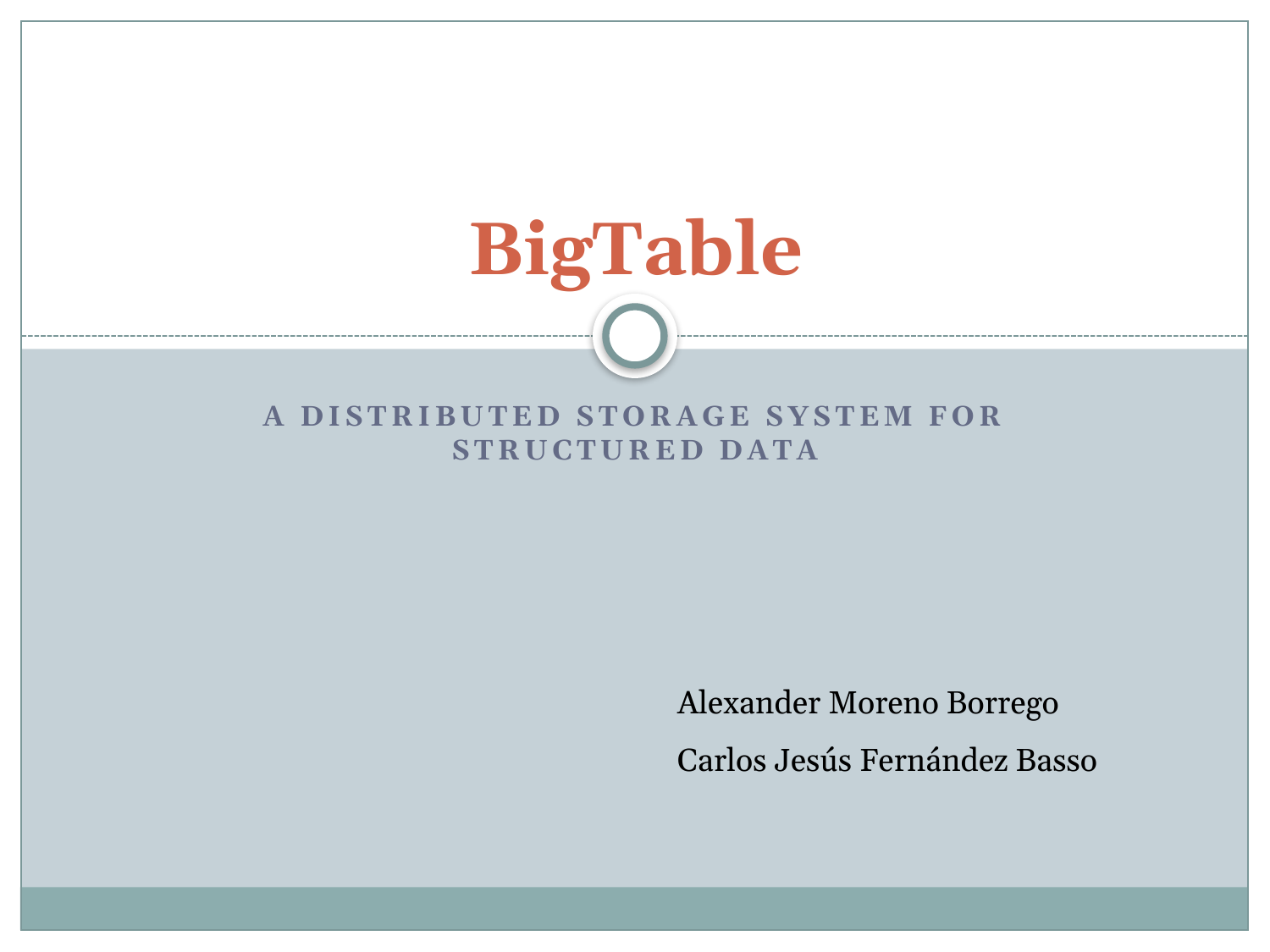

# BigTable
A Distributed Storage System for structured data
Alexander Moreno Borrego

Carlos Jesús Fernández Basso